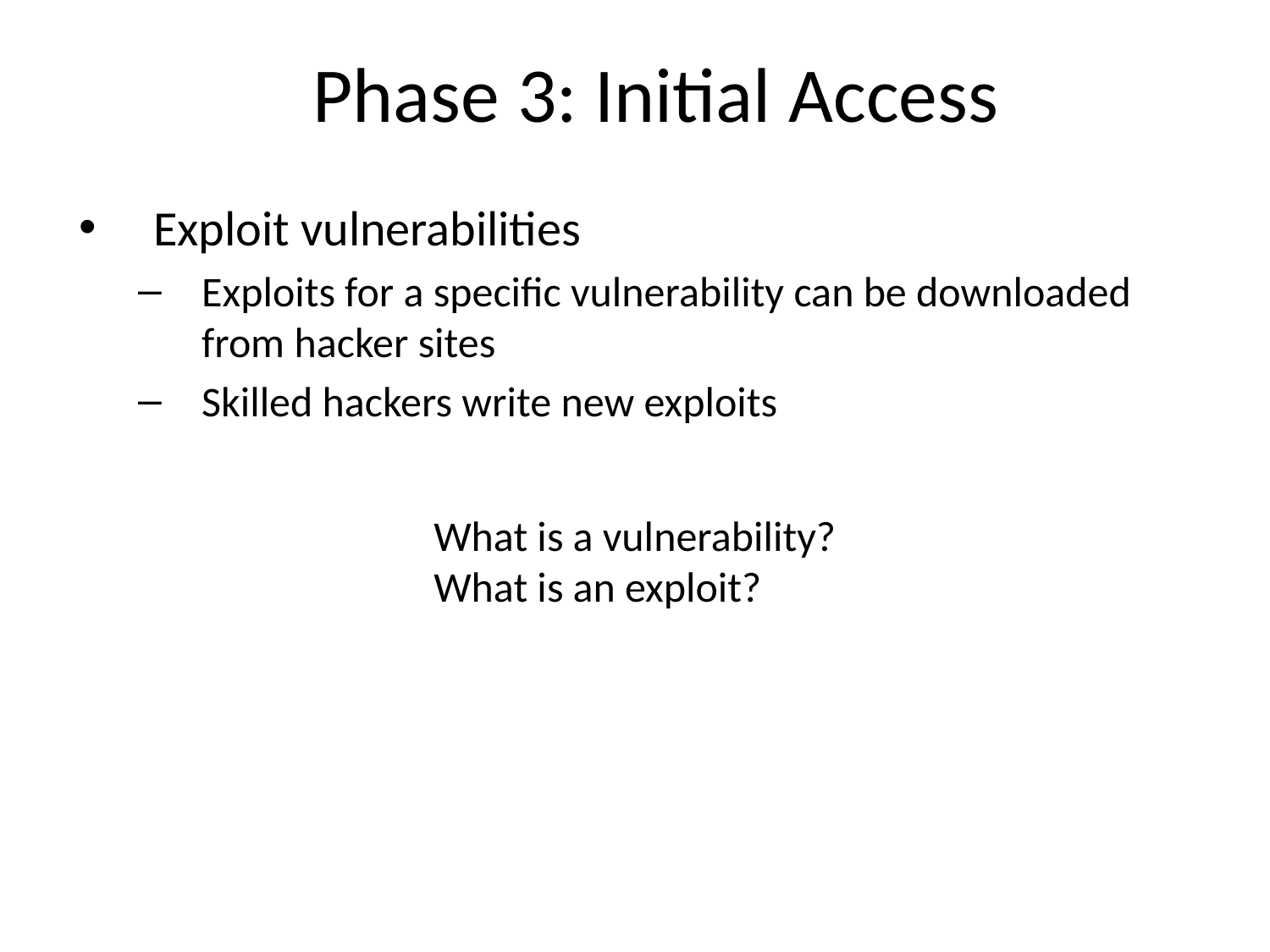

# Phase 3: Initial Access
Exploit vulnerabilities
Exploits for a specific vulnerability can be downloaded from hacker sites
Skilled hackers write new exploits

What is a vulnerability?
What is an exploit?